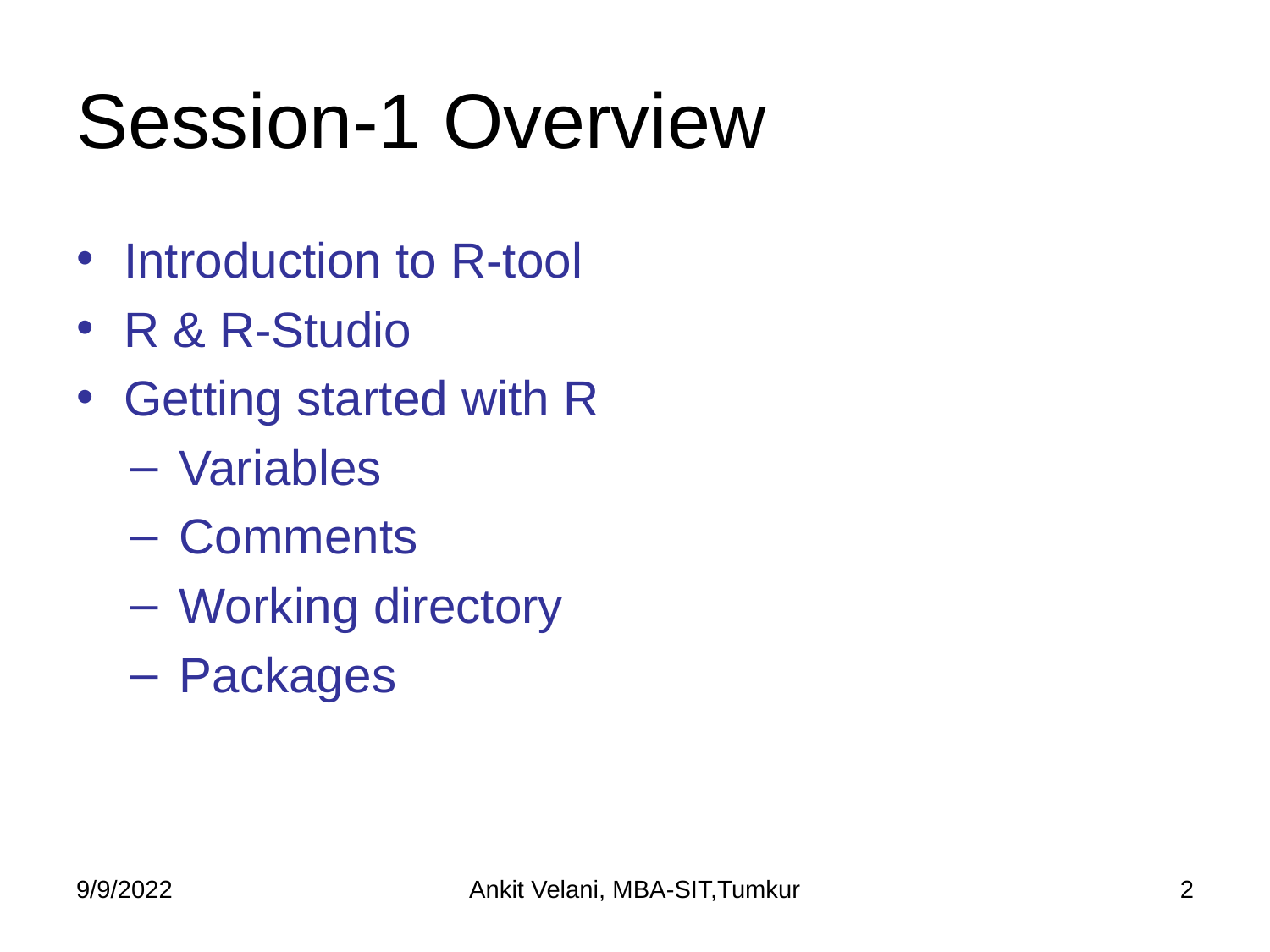

# Session-1 Overview
Introduction to R-tool
R & R-Studio
Getting started with R
Variables
Comments
Working directory
Packages
9/9/2022
Ankit Velani, MBA-SIT,Tumkur
2